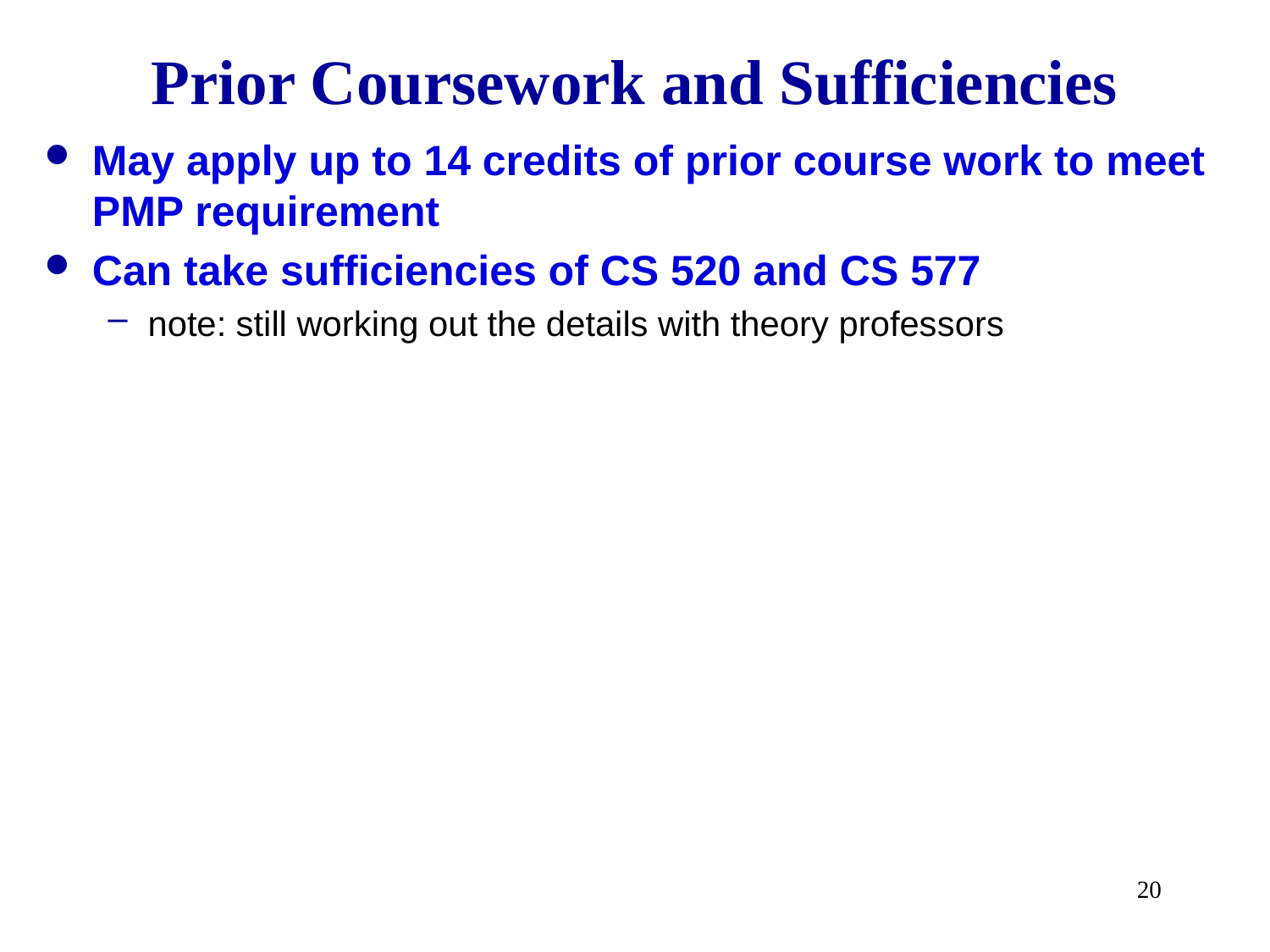

# Prior Coursework and Sufficiencies
May apply up to 14 credits of prior course work to meet PMP requirement
Can take sufficiencies of CS 520 and CS 577
note: still working out the details with theory professors

20